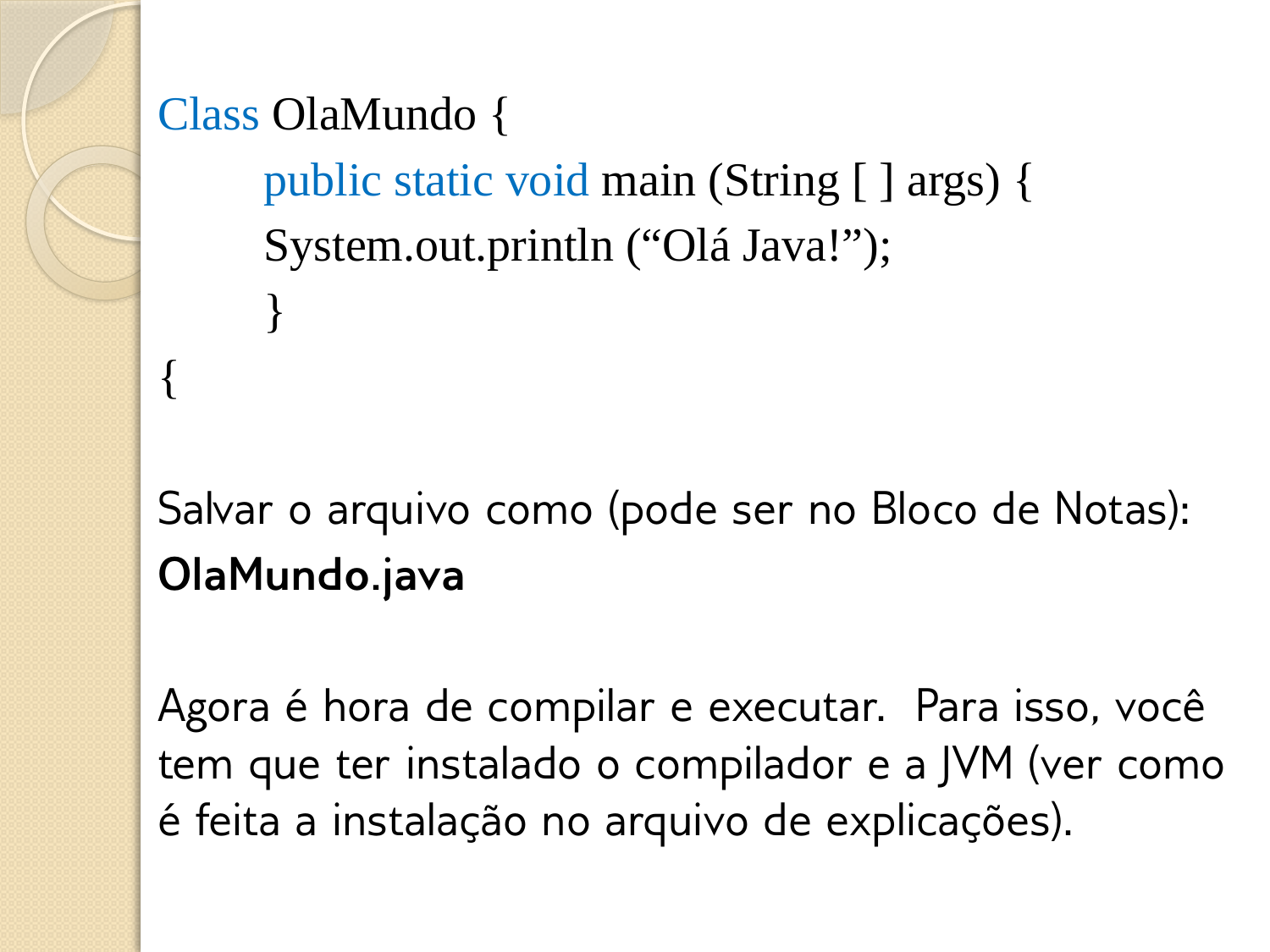

Class OlaMundo {
	public static void main (String [ ] args) {
		System.out.println (“Olá Java!”);
	}
{

Salvar o arquivo como (pode ser no Bloco de Notas):
OlaMundo.java

Agora é hora de compilar e executar.  Para isso, você tem que ter instalado o compilador e a JVM (ver como é feita a instalação no arquivo de explicações).